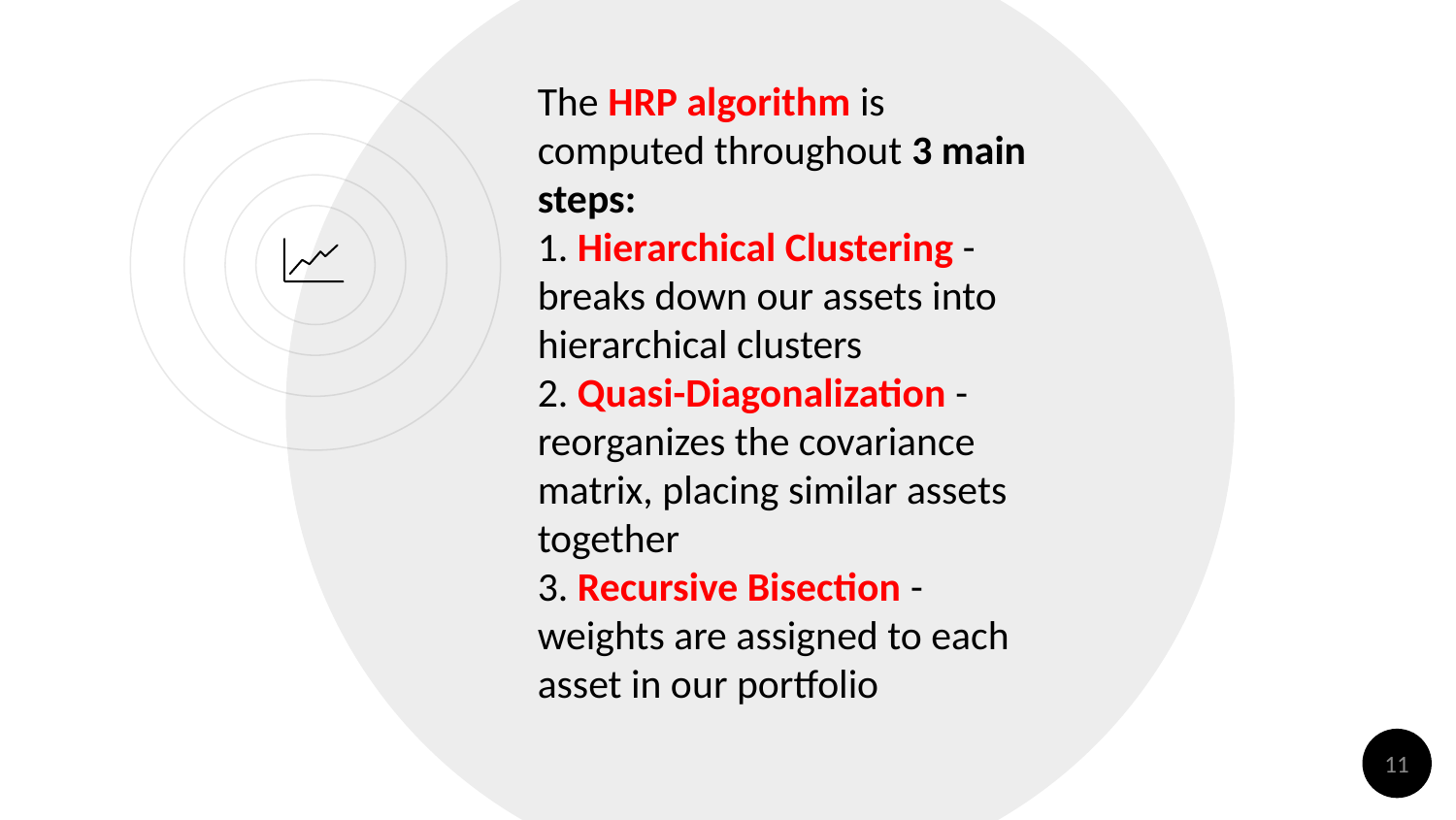

The HRP algorithm is computed throughout 3 main steps:
1. Hierarchical Clustering - breaks down our assets into hierarchical clusters
2. Quasi-Diagonalization - reorganizes the covariance matrix, placing similar assets together
3. Recursive Bisection - weights are assigned to each asset in our portfolio

11